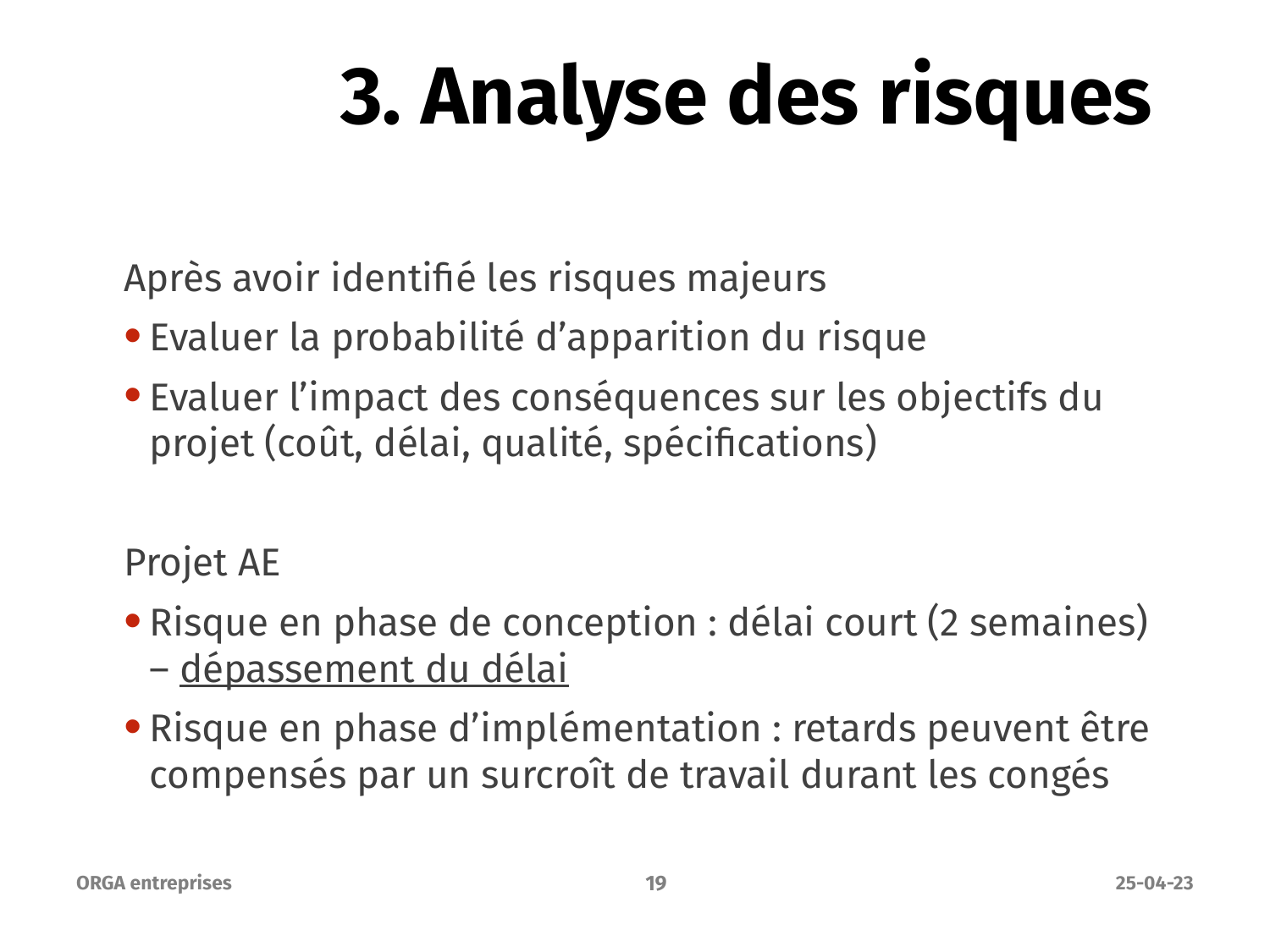

# 3. Analyse des risques
Après avoir identifié les risques majeurs
Evaluer la probabilité d’apparition du risque
Evaluer l’impact des conséquences sur les objectifs du projet (coût, délai, qualité, spécifications)

Projet AE
Risque en phase de conception : délai court (2 semaines) – dépassement du délai
Risque en phase d’implémentation : retards peuvent être compensés par un surcroît de travail durant les congés
ORGA entreprises
19
25-04-23